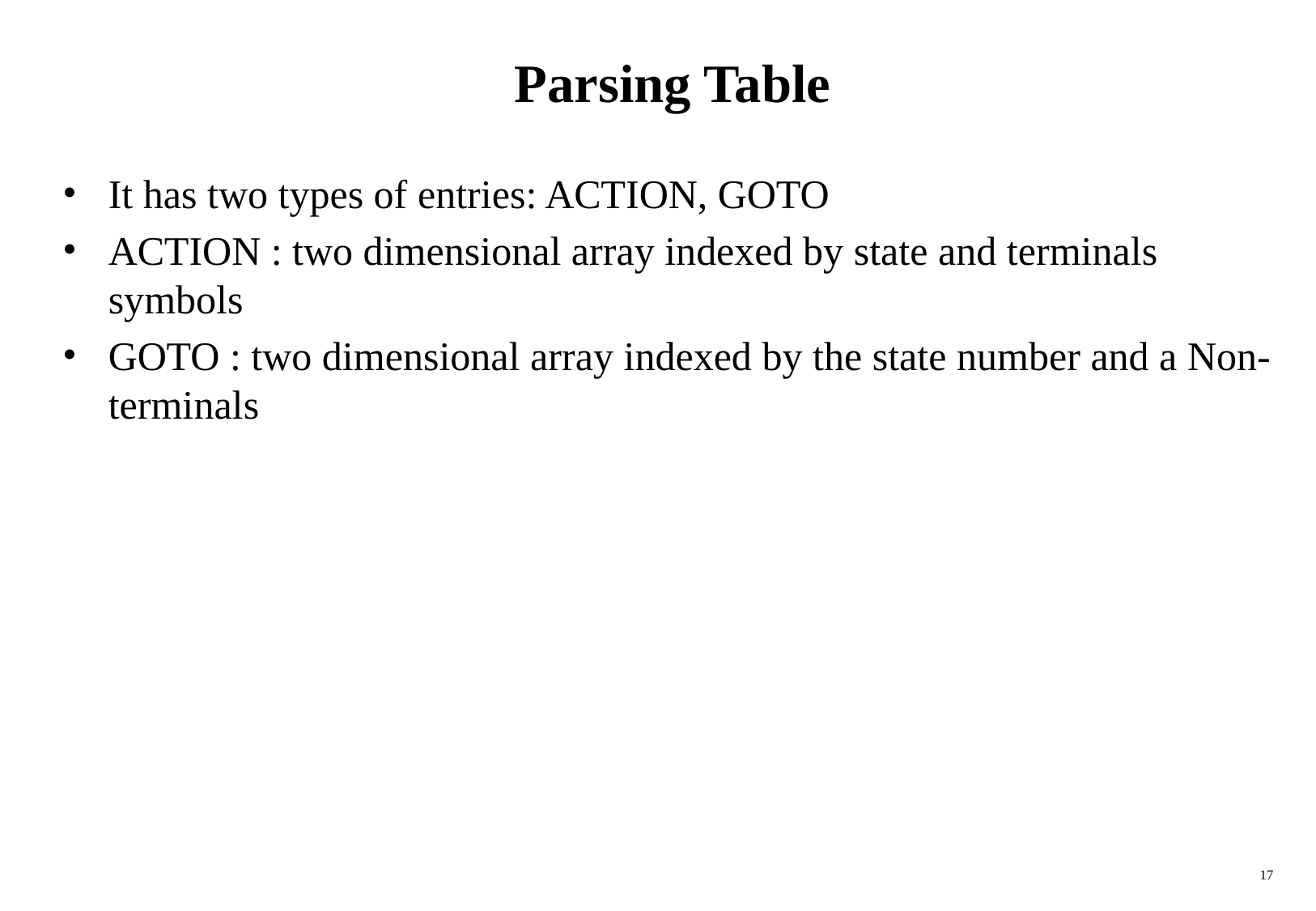

# Parsing Table
It has two types of entries: ACTION, GOTO
ACTION : two dimensional array indexed by state and terminals symbols
GOTO : two dimensional array indexed by the state number and a Non-terminals

17